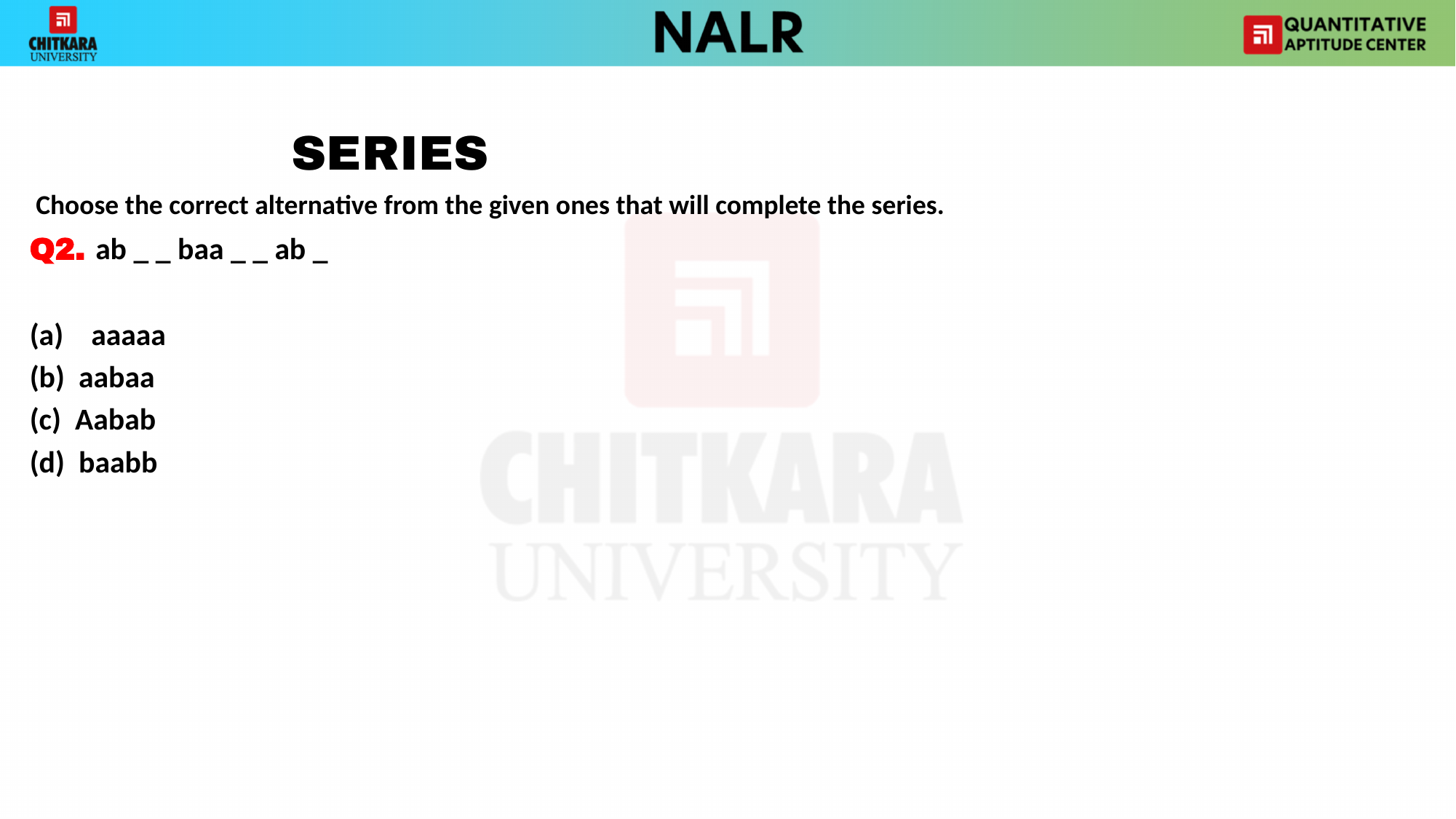

SERIES
 Choose the correct alternative from the given ones that will complete the series.
Q2. ab _ _ baa _ _ ab _

 aaaaa
(b)  aabaa
(c)  Aabab
(d)  baabb